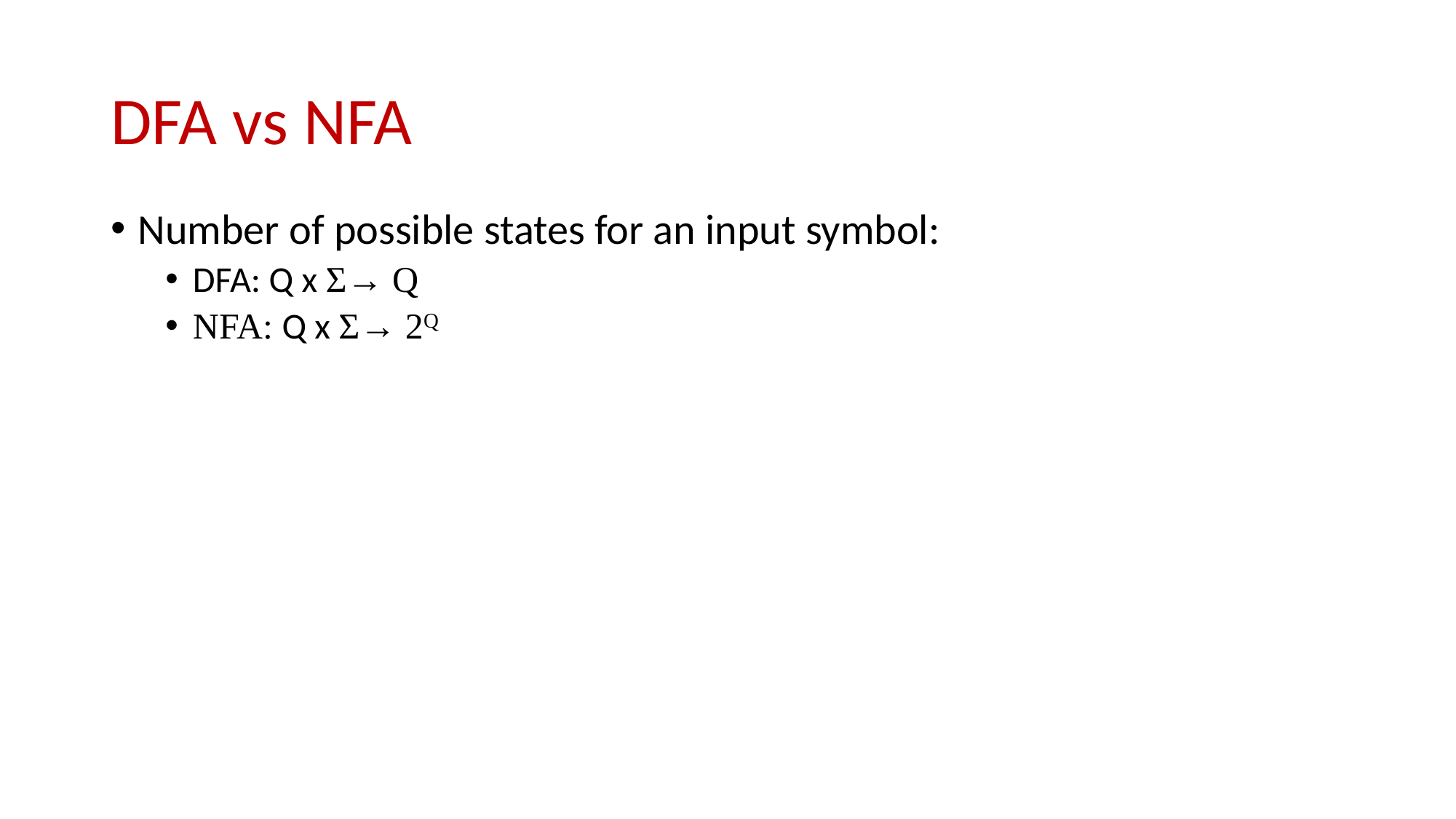

# DFA vs NFA
Number of possible states for an input symbol:
DFA: Q x Ʃ→ Q
NFA: Q x Ʃ→ 2Q